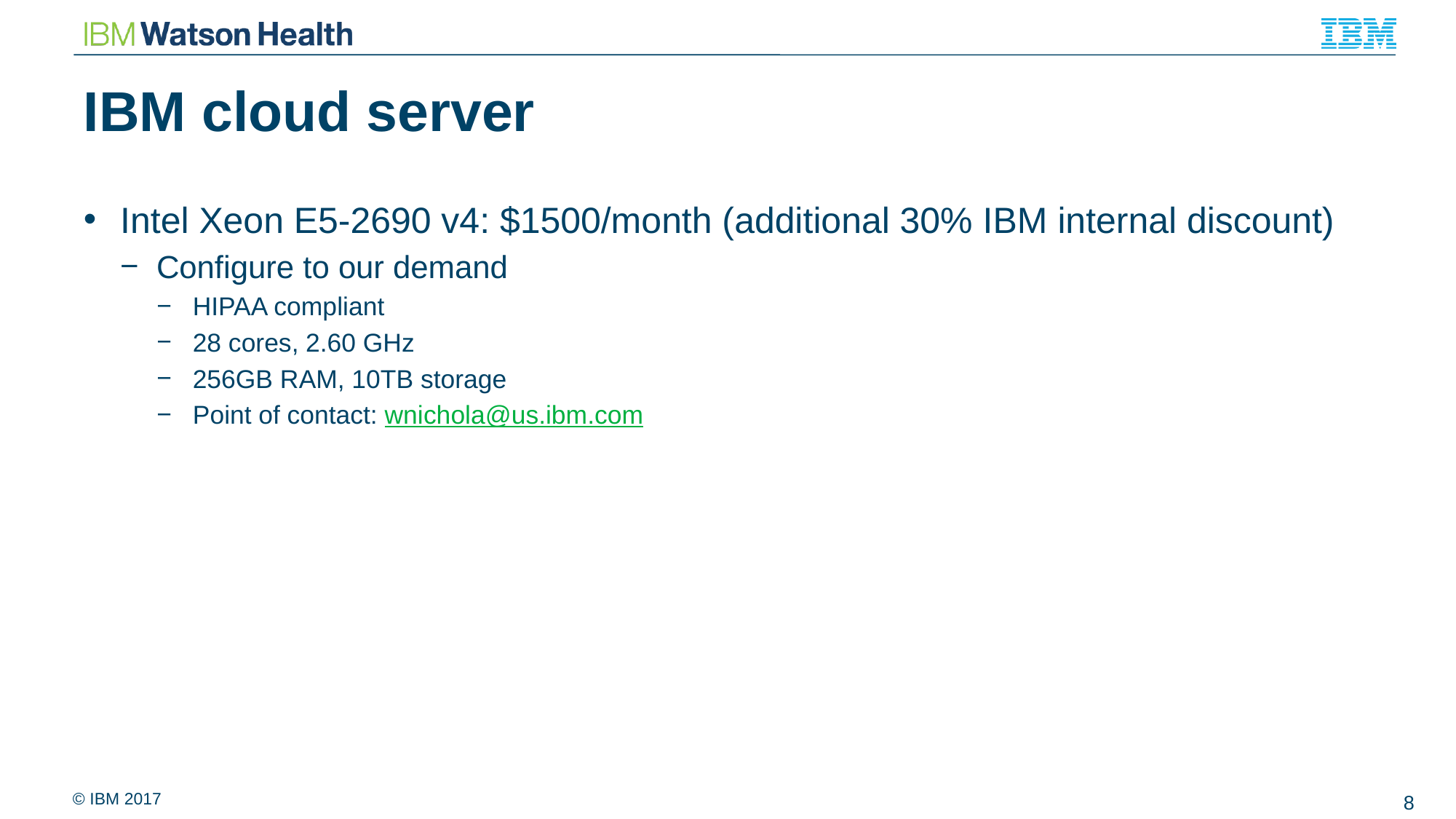

# IBM cloud server
Intel Xeon E5-2690 v4: $1500/month (additional 30% IBM internal discount)
Configure to our demand
HIPAA compliant
28 cores, 2.60 GHz
256GB RAM, 10TB storage
Point of contact: wnichola@us.ibm.com